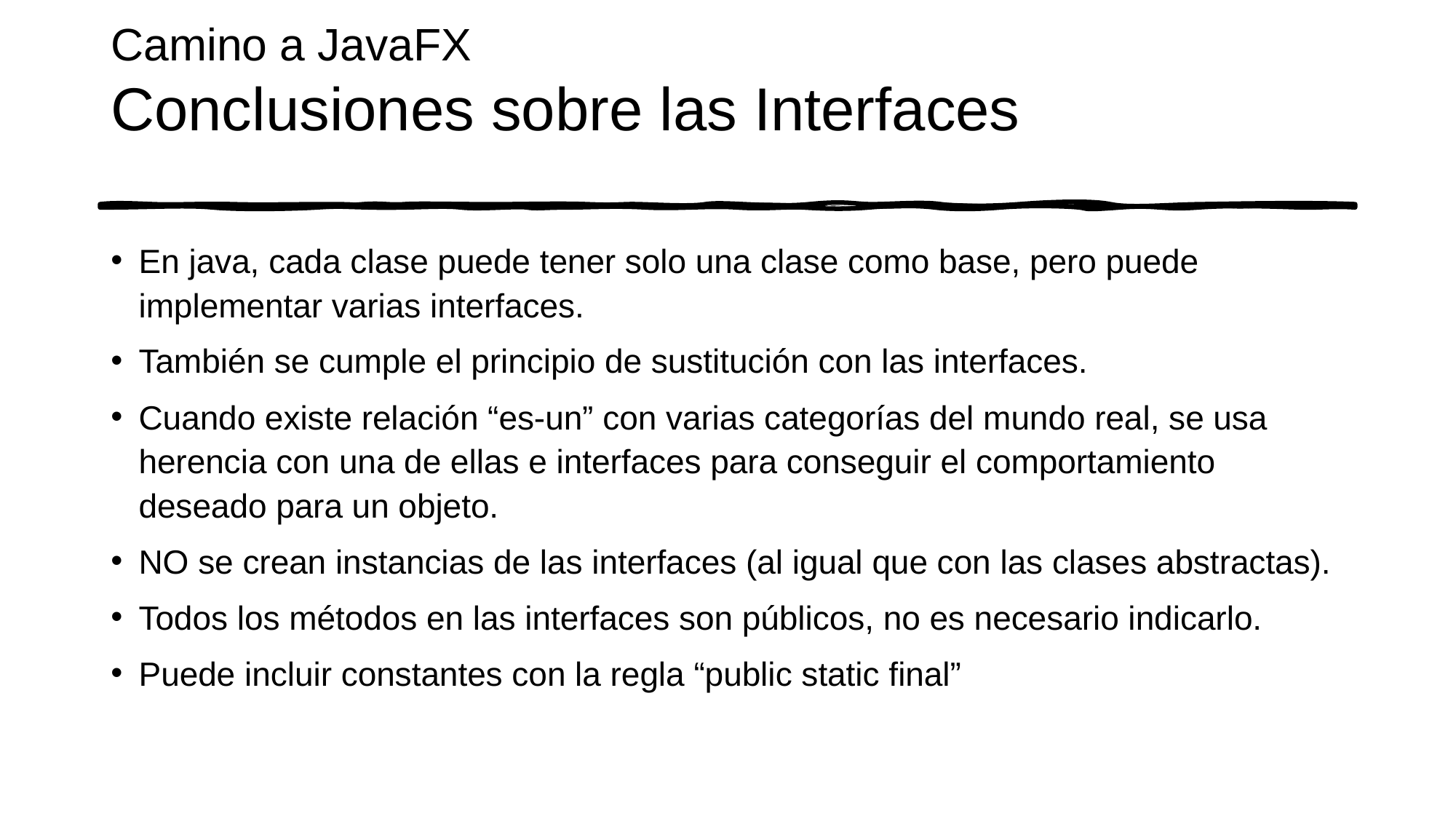

# Camino a JavaFX Conclusiones sobre las Interfaces
En java, cada clase puede tener solo una clase como base, pero puede implementar varias interfaces.
También se cumple el principio de sustitución con las interfaces.
Cuando existe relación “es-un” con varias categorías del mundo real, se usa herencia con una de ellas e interfaces para conseguir el comportamiento deseado para un objeto.
NO se crean instancias de las interfaces (al igual que con las clases abstractas).
Todos los métodos en las interfaces son públicos, no es necesario indicarlo.
Puede incluir constantes con la regla “public static final”